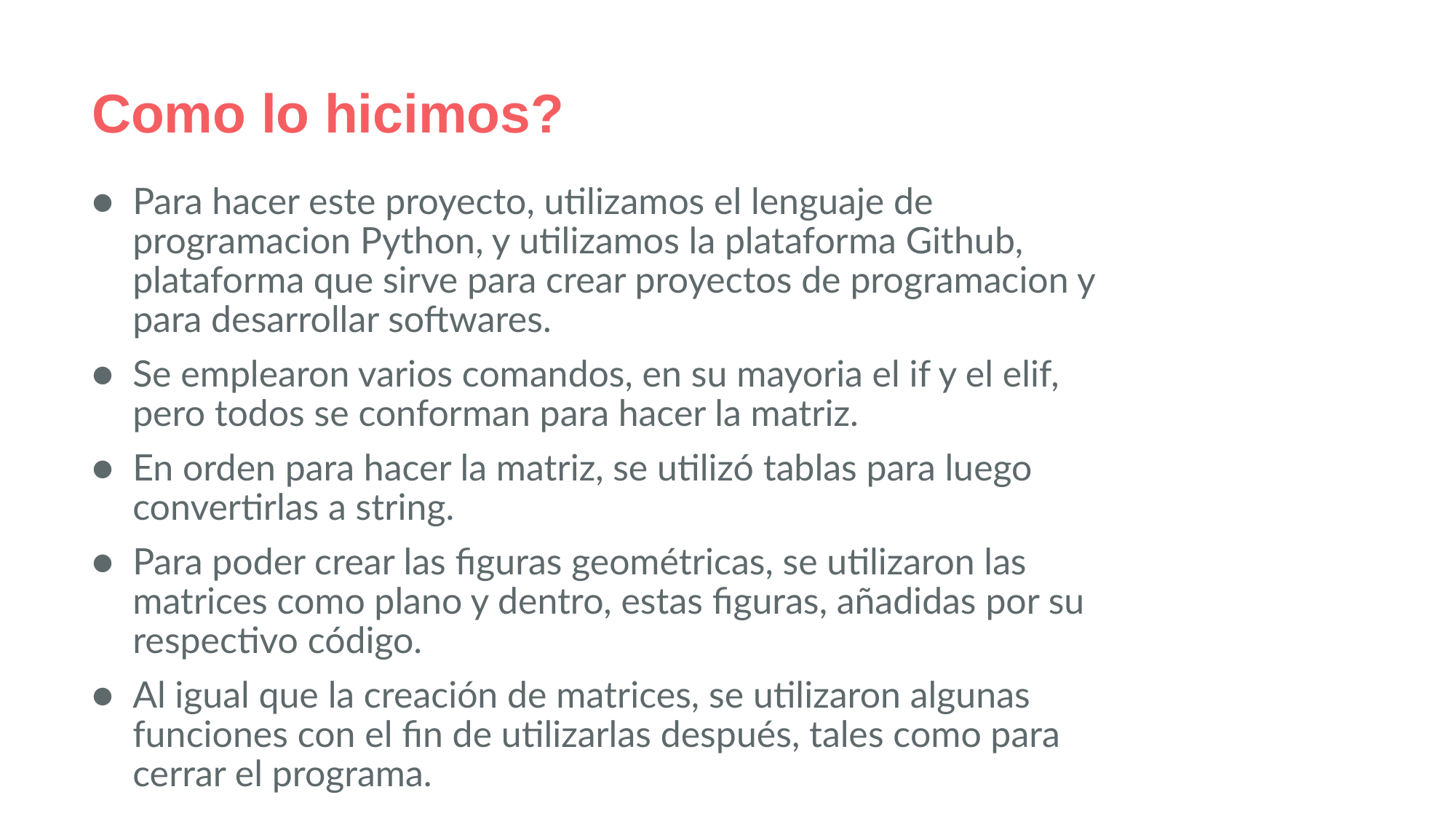

# Como lo hicimos?
Para hacer este proyecto, utilizamos el lenguaje de programacion Python, y utilizamos la plataforma Github, plataforma que sirve para crear proyectos de programacion y para desarrollar softwares.
Se emplearon varios comandos, en su mayoria el if y el elif, pero todos se conforman para hacer la matriz.
En orden para hacer la matriz, se utilizó tablas para luego convertirlas a string.
Para poder crear las figuras geométricas, se utilizaron las matrices como plano y dentro, estas figuras, añadidas por su respectivo código.
Al igual que la creación de matrices, se utilizaron algunas funciones con el fin de utilizarlas después, tales como para cerrar el programa.